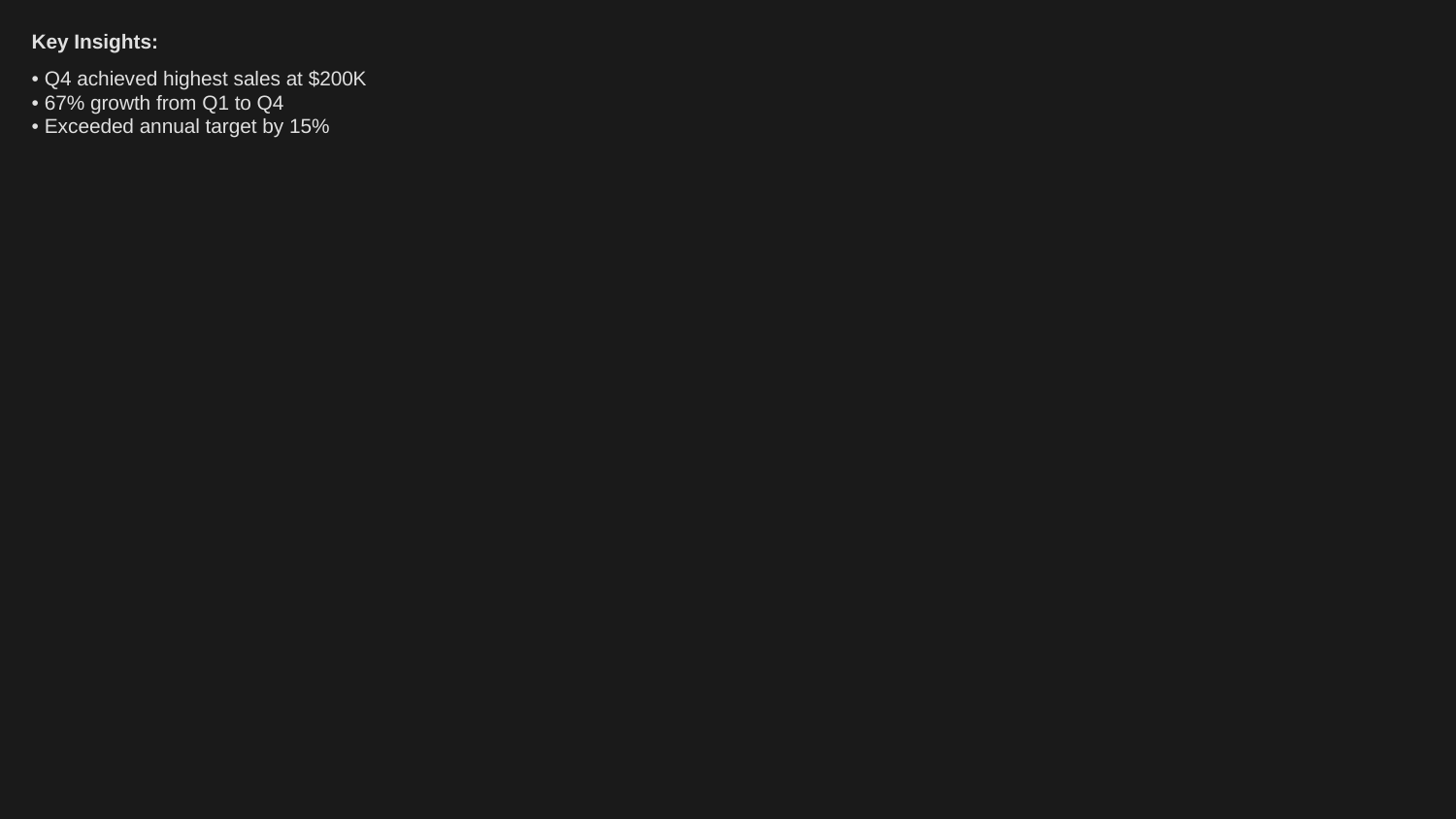

Key Insights:
• Q4 achieved highest sales at $200K
• 67% growth from Q1 to Q4
• Exceeded annual target by 15%